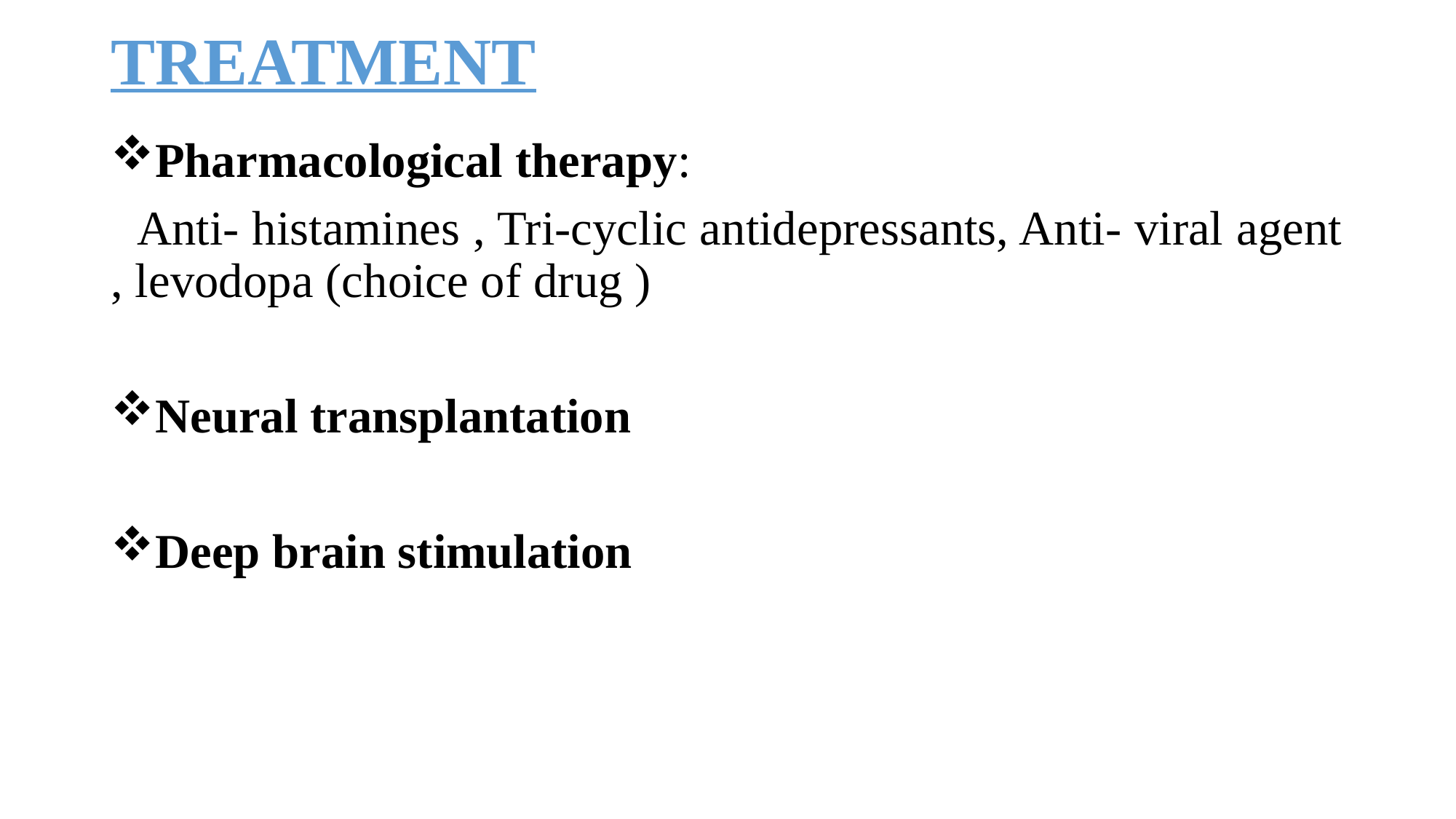

# TREATMENT
Pharmacological therapy:
  Anti- histamines , Tri-cyclic antidepressants, Anti- viral agent , levodopa (choice of drug )

Neural transplantation

Deep brain stimulation